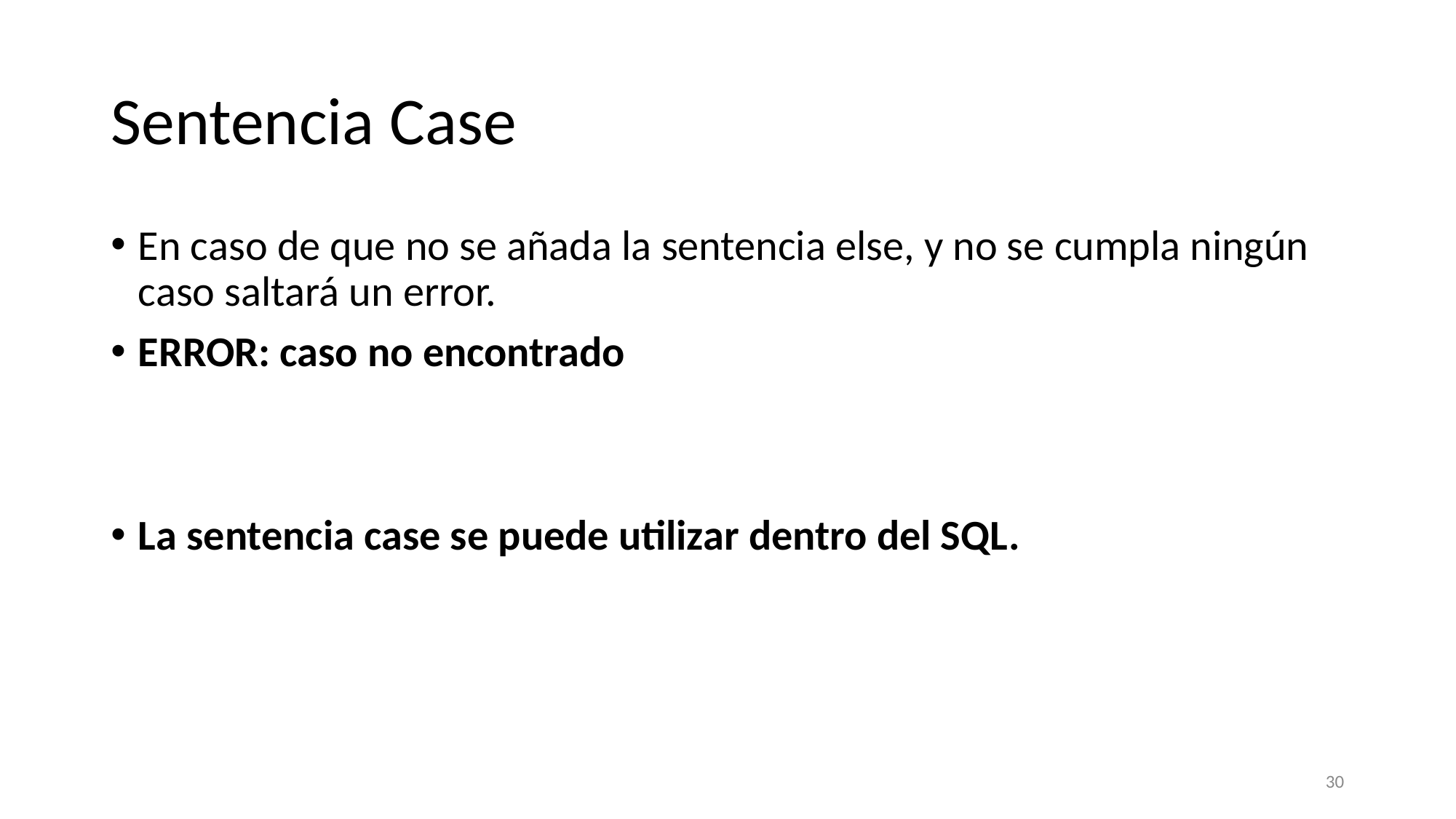

# Sentencia Case
En caso de que no se añada la sentencia else, y no se cumpla ningún caso saltará un error.
ERROR: caso no encontrado

La sentencia case se puede utilizar dentro del SQL.
30